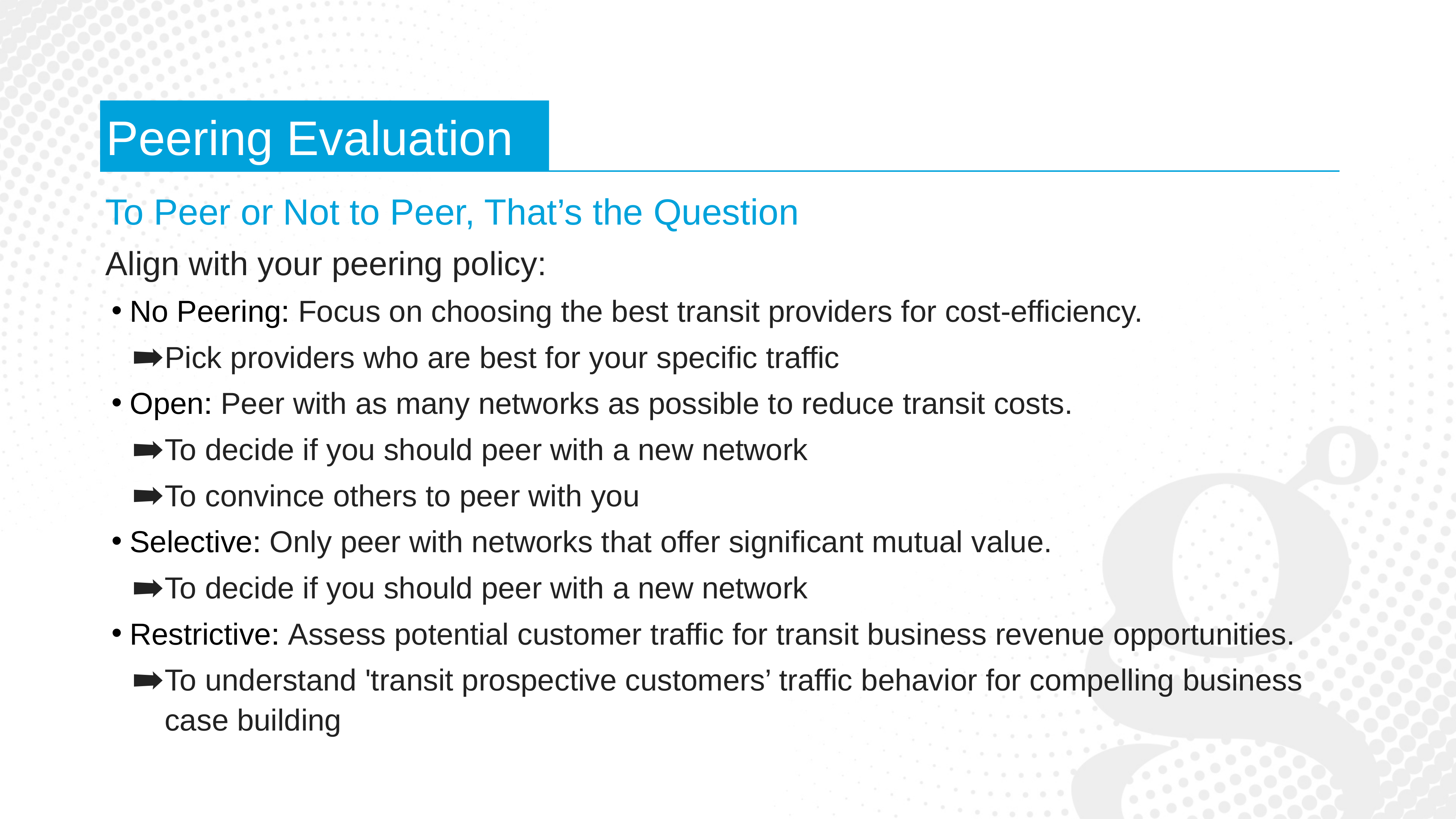

Peering Evaluation

To Peer or Not to Peer, That’s the Question
Align with your peering policy:
No Peering: Focus on choosing the best transit providers for cost-efficiency.
Pick providers who are best for your specific traffic
Open: Peer with as many networks as possible to reduce transit costs.
To decide if you should peer with a new network
To convince others to peer with you
Selective: Only peer with networks that offer significant mutual value.
To decide if you should peer with a new network
Restrictive: Assess potential customer traffic for transit business revenue opportunities.
To understand 'transit prospective customers’ traffic behavior for compelling business case building